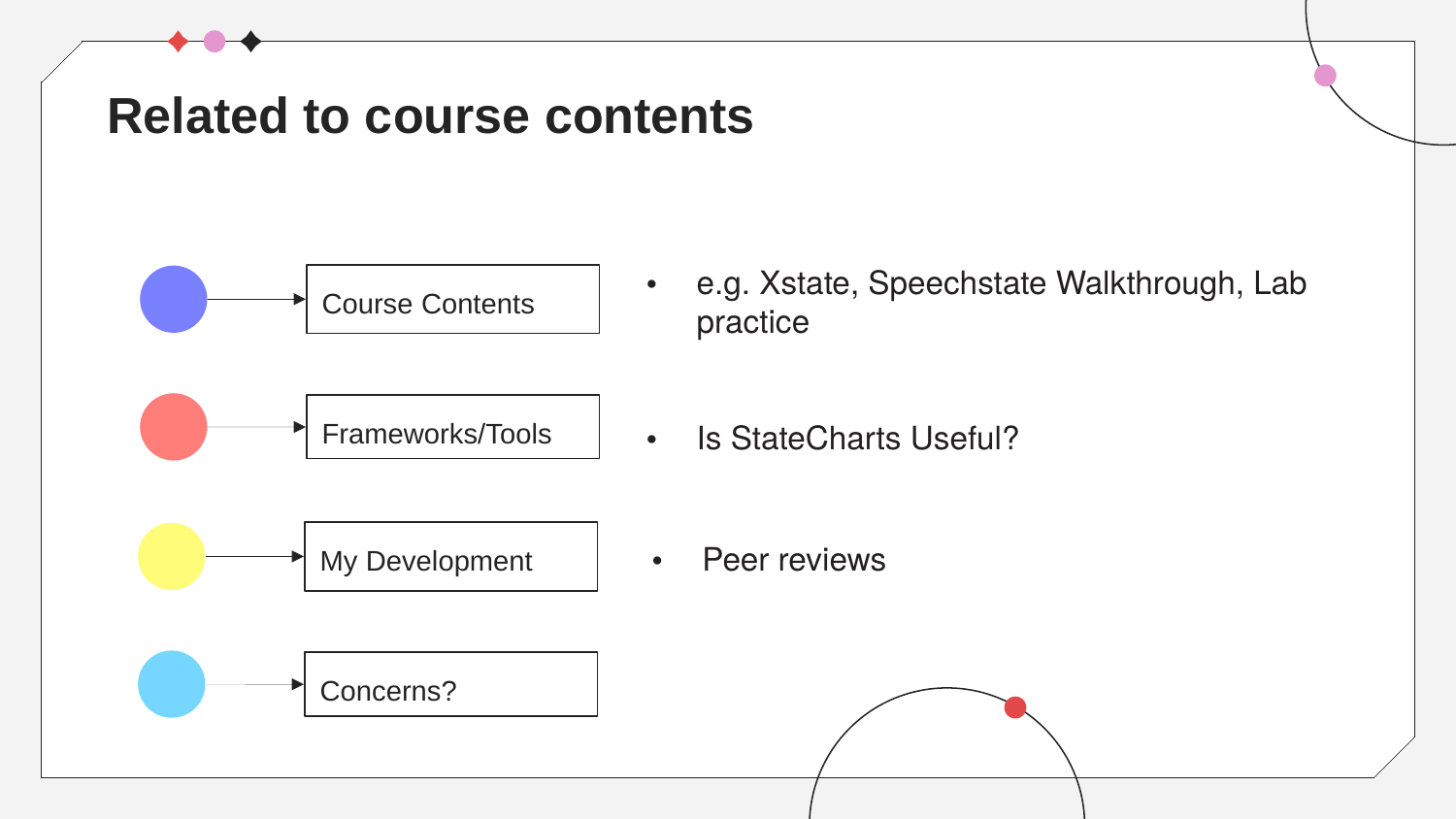

# Related to course contents
e.g. Xstate, Speechstate Walkthrough, Lab practice

Is StateCharts Useful?

Course Contents

Frameworks/Tools

My Development

Peer reviews

Concerns?